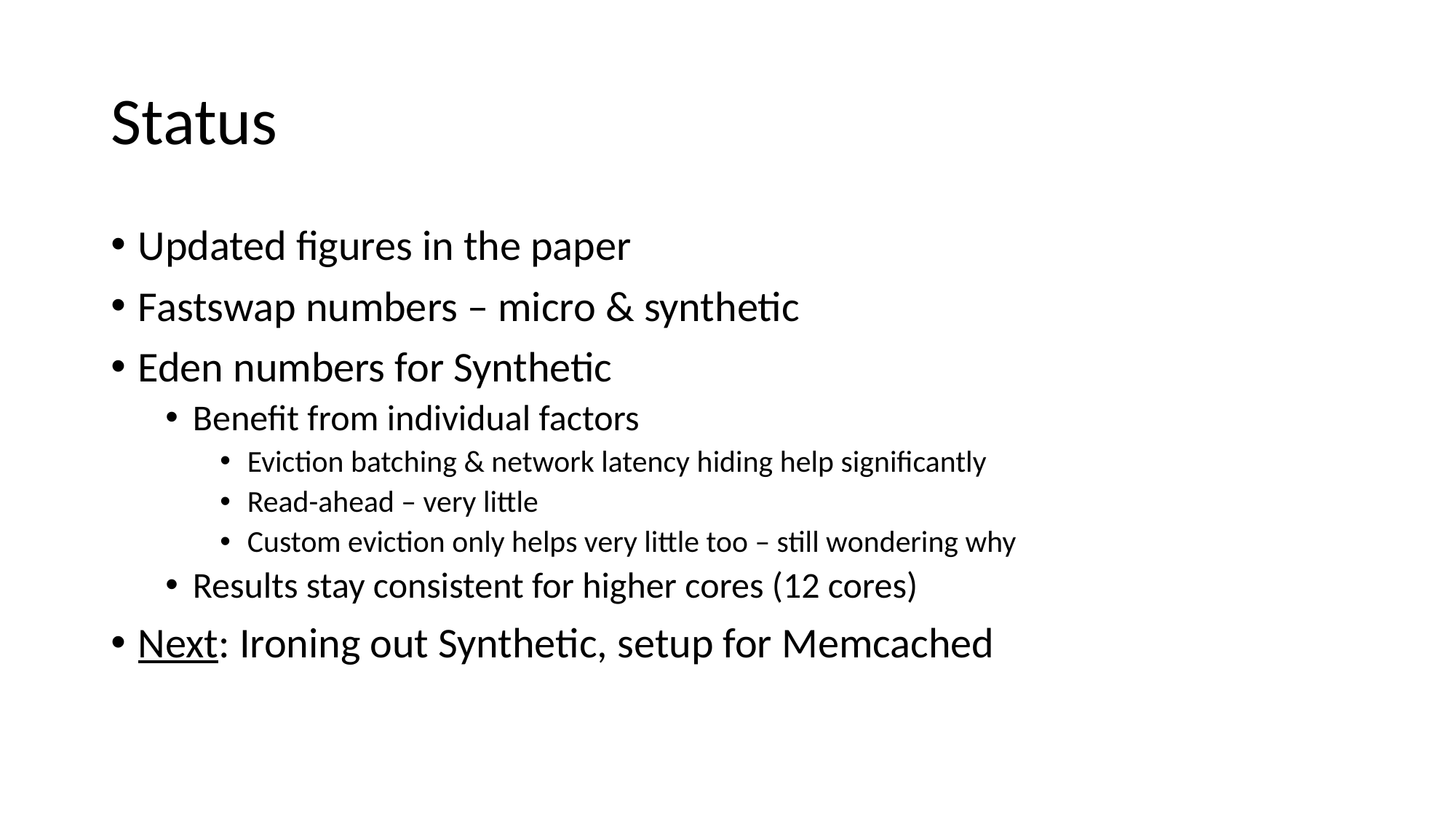

# Status
Updated figures in the paper
Fastswap numbers – micro & synthetic
Eden numbers for Synthetic
Benefit from individual factors
Eviction batching & network latency hiding help significantly
Read-ahead – very little
Custom eviction only helps very little too – still wondering why
Results stay consistent for higher cores (12 cores)
Next: Ironing out Synthetic, setup for Memcached